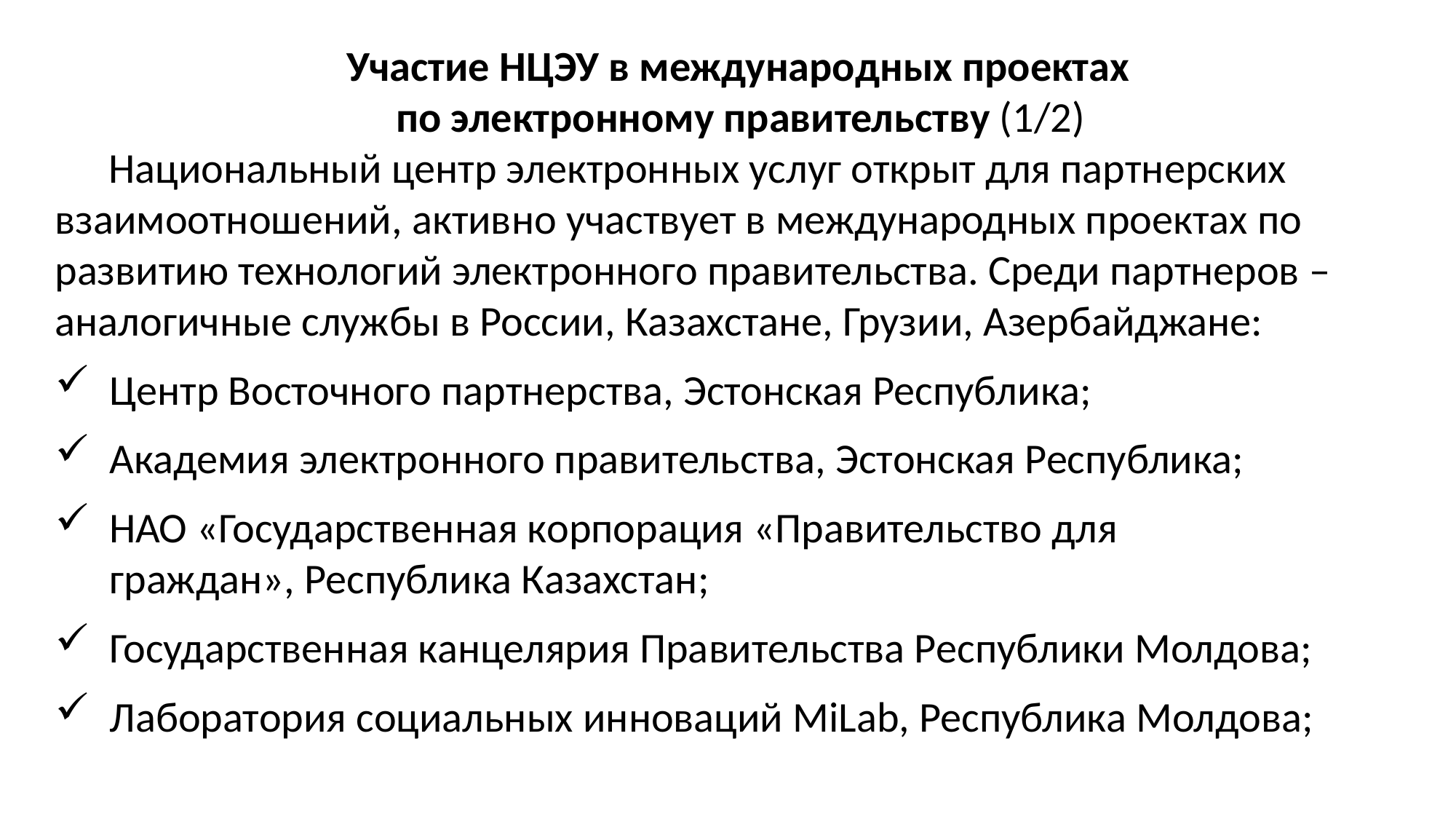

Участие НЦЭУ в международных проектах
по электронному правительству (1/2)
Национальный центр электронных услуг открыт для партнерских взаимоотношений, активно участвует в международных проектах по развитию технологий электронного правительства. Среди партнеров – аналогичные службы в России, Казахстане, Грузии, Азербайджане:
Центр Восточного партнерства, Эстонская Республика;
Академия электронного правительства, Эстонская Республика;
НАО «Государственная корпорация «Правительство для граждан», Республика Казахстан;
Государственная канцелярия Правительства Республики Молдова;
Лаборатория социальных инноваций MiLab, Республика Молдова;